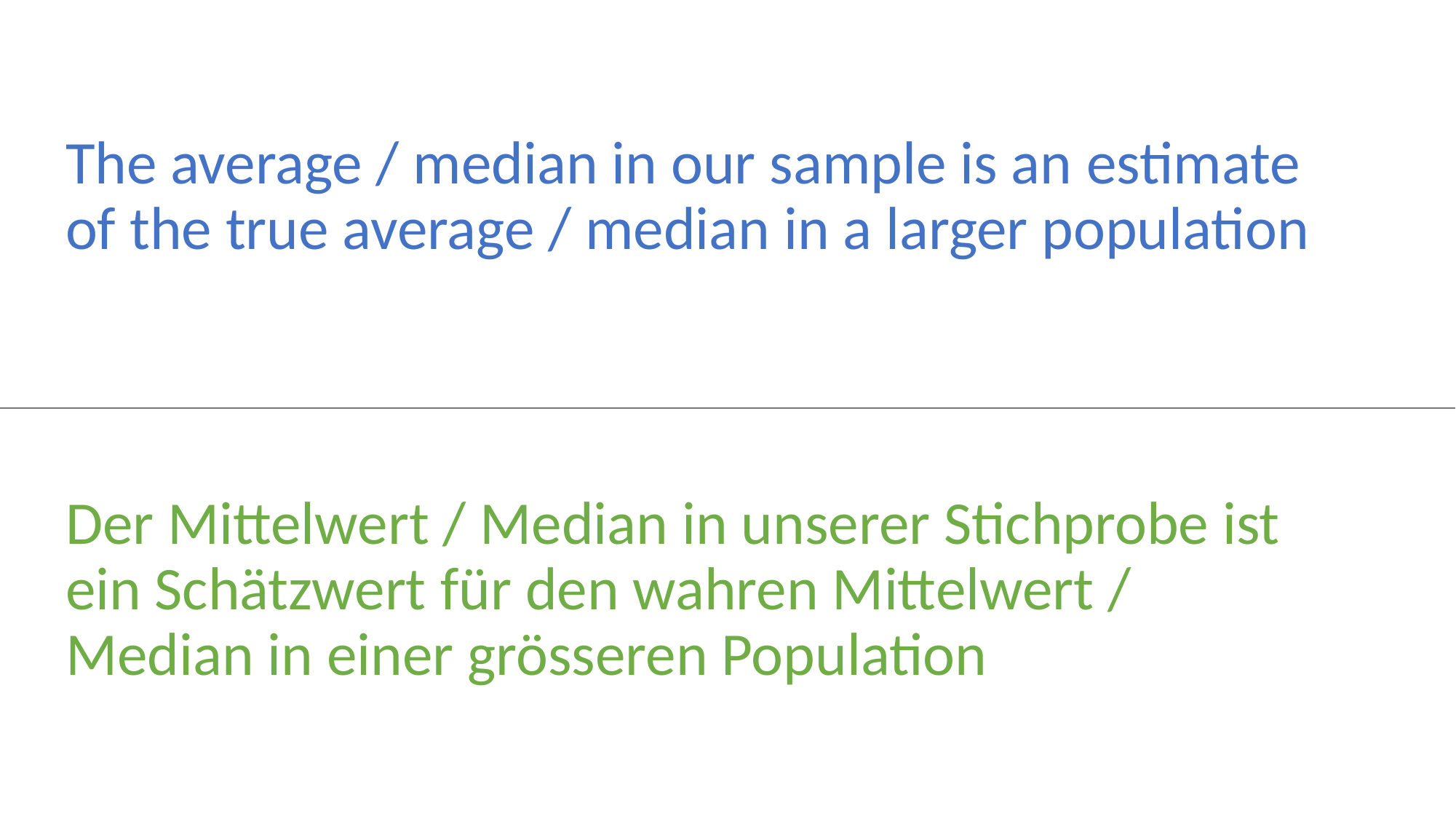

# The average / median in our sample is an estimate of the true average / median in a larger population
Der Mittelwert / Median in unserer Stichprobe ist ein Schätzwert für den wahren Mittelwert / Median in einer grösseren Population